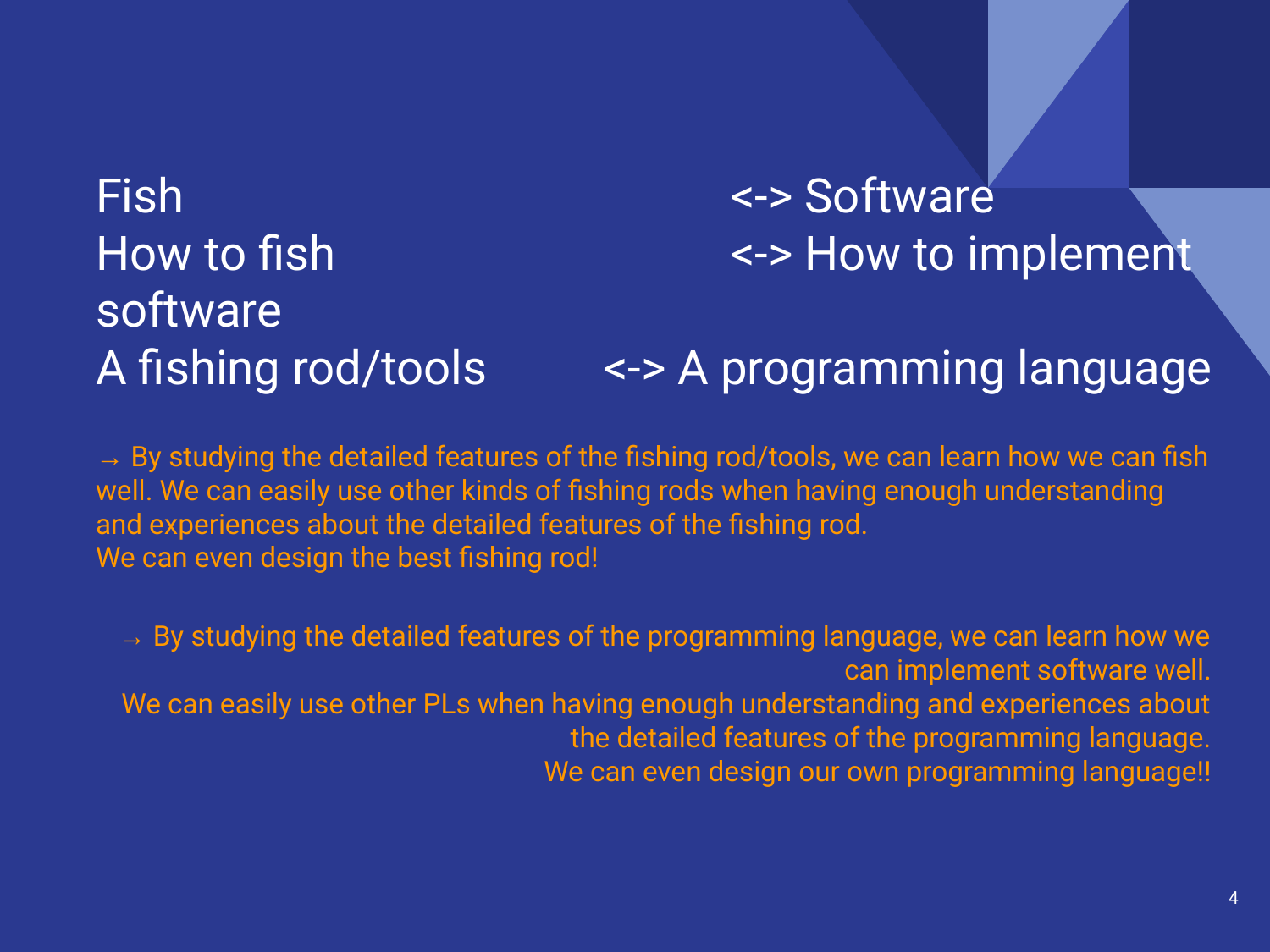

# Fish			          		<-> Software
How to fish				<-> How to implement software
A fishing rod/tools	<-> A programming language
→ By studying the detailed features of the fishing rod/tools, we can learn how we can fish well. We can easily use other kinds of fishing rods when having enough understanding and experiences about the detailed features of the fishing rod.
We can even design the best fishing rod!
→ By studying the detailed features of the programming language, we can learn how we can implement software well.
We can easily use other PLs when having enough understanding and experiences about the detailed features of the programming language.
We can even design our own programming language!!
4